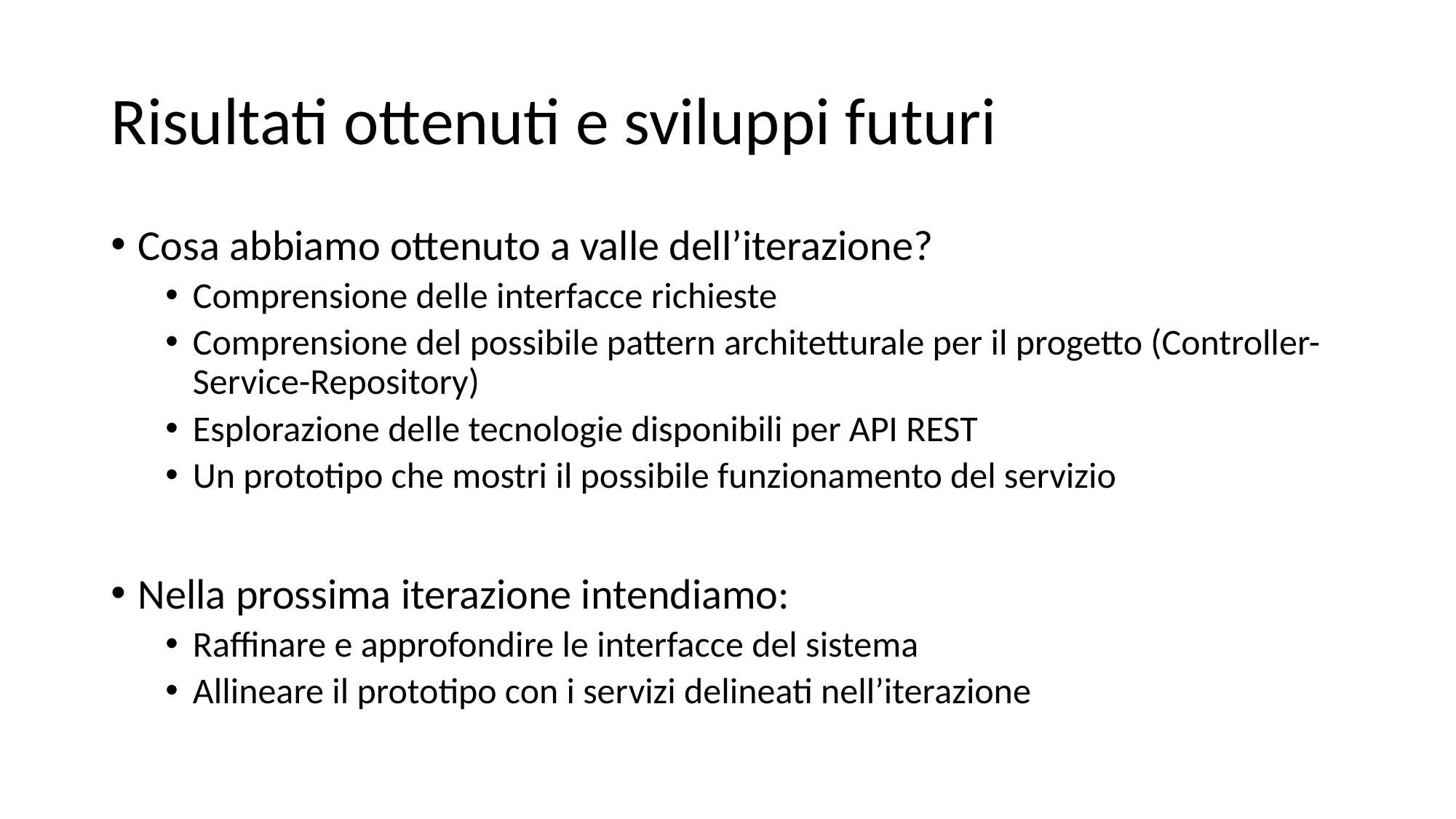

# Risultati ottenuti e sviluppi futuri
Cosa abbiamo ottenuto a valle dell’iterazione?
Comprensione delle interfacce richieste
Comprensione del possibile pattern architetturale per il progetto (Controller-Service-Repository)
Esplorazione delle tecnologie disponibili per API REST
Un prototipo che mostri il possibile funzionamento del servizio

Nella prossima iterazione intendiamo:
Raffinare e approfondire le interfacce del sistema
Allineare il prototipo con i servizi delineati nell’iterazione